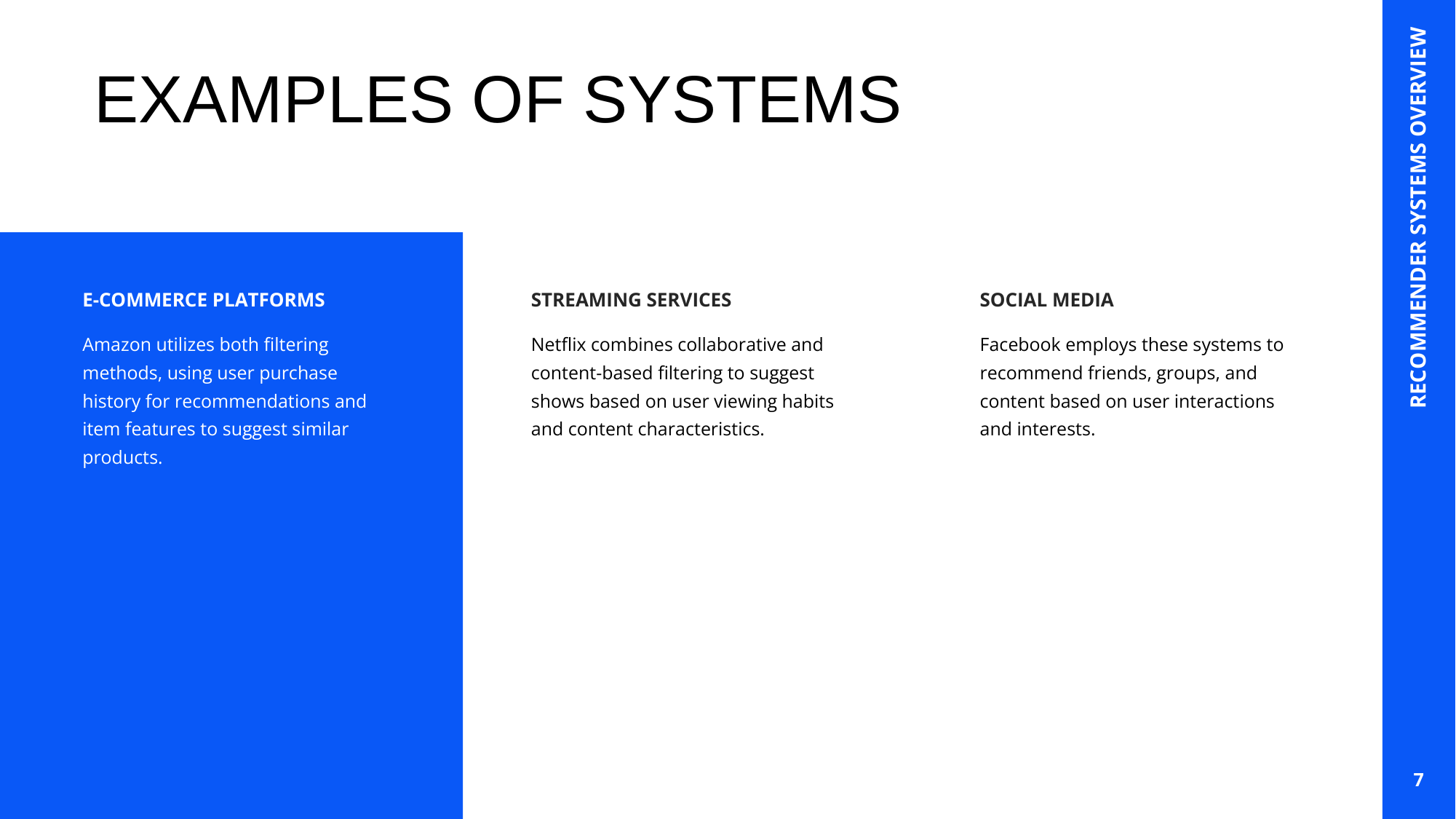

# EXAMPLES OF SYSTEMS
RECOMMENDER SYSTEMS OVERVIEW
E-COMMERCE PLATFORMS
STREAMING SERVICES
SOCIAL MEDIA
Amazon utilizes both filtering methods, using user purchase history for recommendations and item features to suggest similar products.
Netflix combines collaborative and content-based filtering to suggest shows based on user viewing habits and content characteristics.
Facebook employs these systems to recommend friends, groups, and content based on user interactions and interests.
7